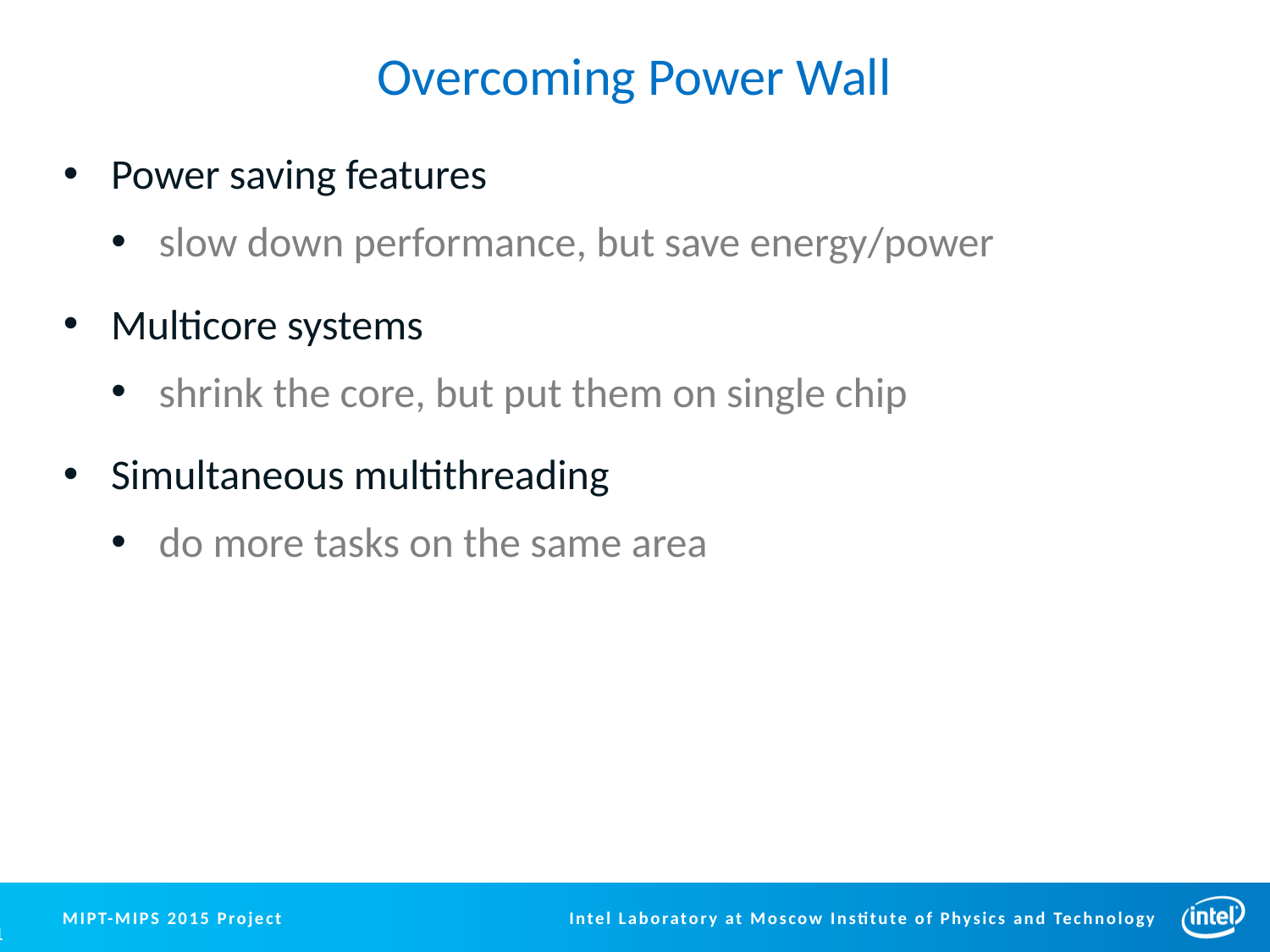

# Overcoming Power Wall
Power saving features
slow down performance, but save energy/power
Multicore systems
shrink the core, but put them on single chip
Simultaneous multithreading
do more tasks on the same area